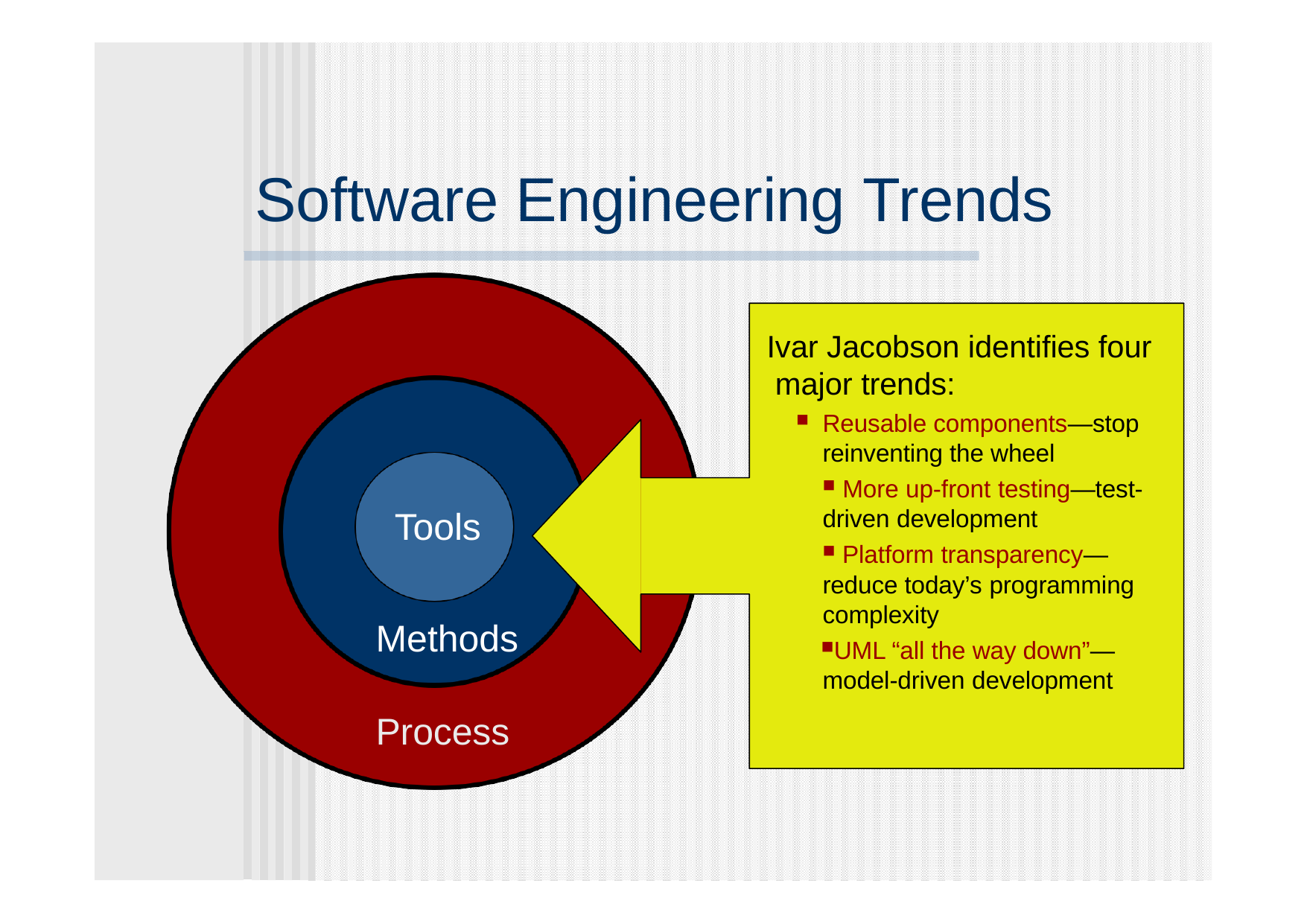

# Software Engineering Trends

Ivar Jacobson identifies four  major trends:
Reusable components—stop  reinventing the wheel
More up-front testing—test-
driven development
Tools
Platform transparency—
reduce today’s programming
complexity
Methods
UML “all the way down”—  model-driven development
Process